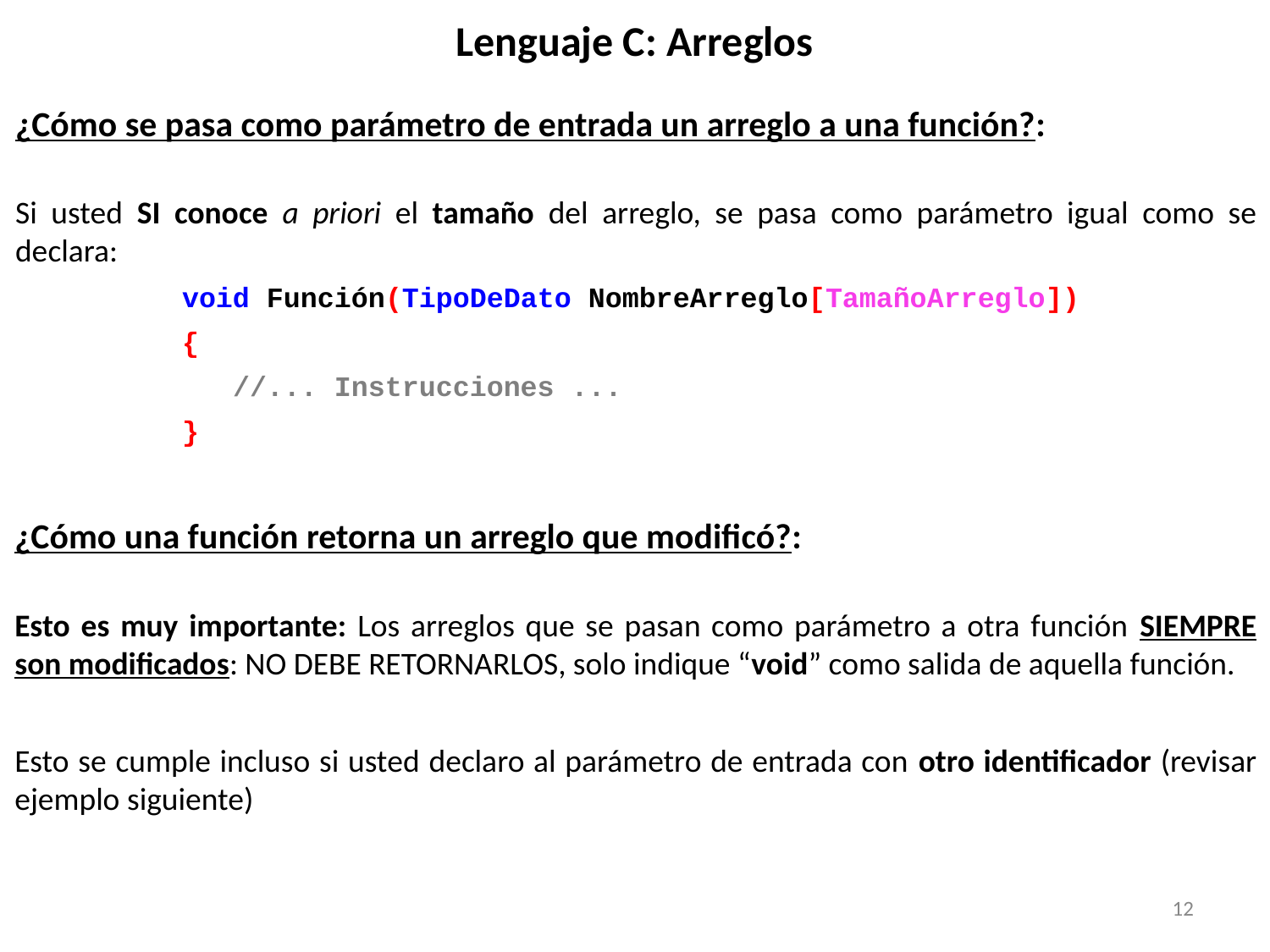

# Lenguaje C: Arreglos
¿Cómo se pasa como parámetro de entrada un arreglo a una función?:

Si usted SI conoce a priori el tamaño del arreglo, se pasa como parámetro igual como se declara:
void Función(TipoDeDato NombreArreglo[TamañoArreglo])
{
   //... Instrucciones ...
}
¿Cómo una función retorna un arreglo que modificó?:

Esto es muy importante: Los arreglos que se pasan como parámetro a otra función SIEMPRE son modificados: NO DEBE RETORNARLOS, solo indique “void” como salida de aquella función.

Esto se cumple incluso si usted declaro al parámetro de entrada con otro identificador (revisar ejemplo siguiente)
12